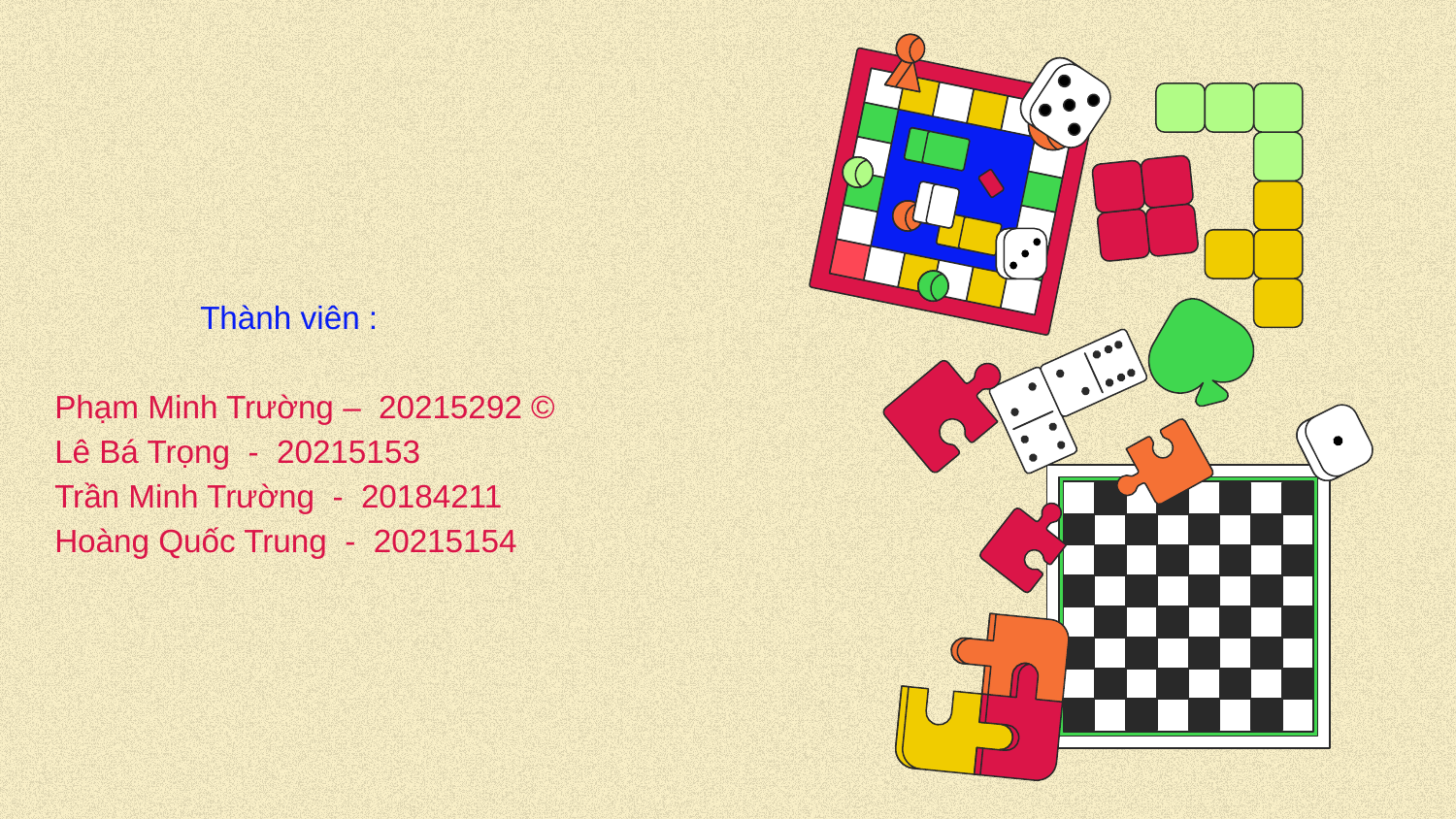

# Thành viên : Phạm Minh Trường –  20215292 © Lê Bá Trọng  -  20215153 Trần Minh Trường  -  20184211 Hoàng Quốc Trung  -  20215154